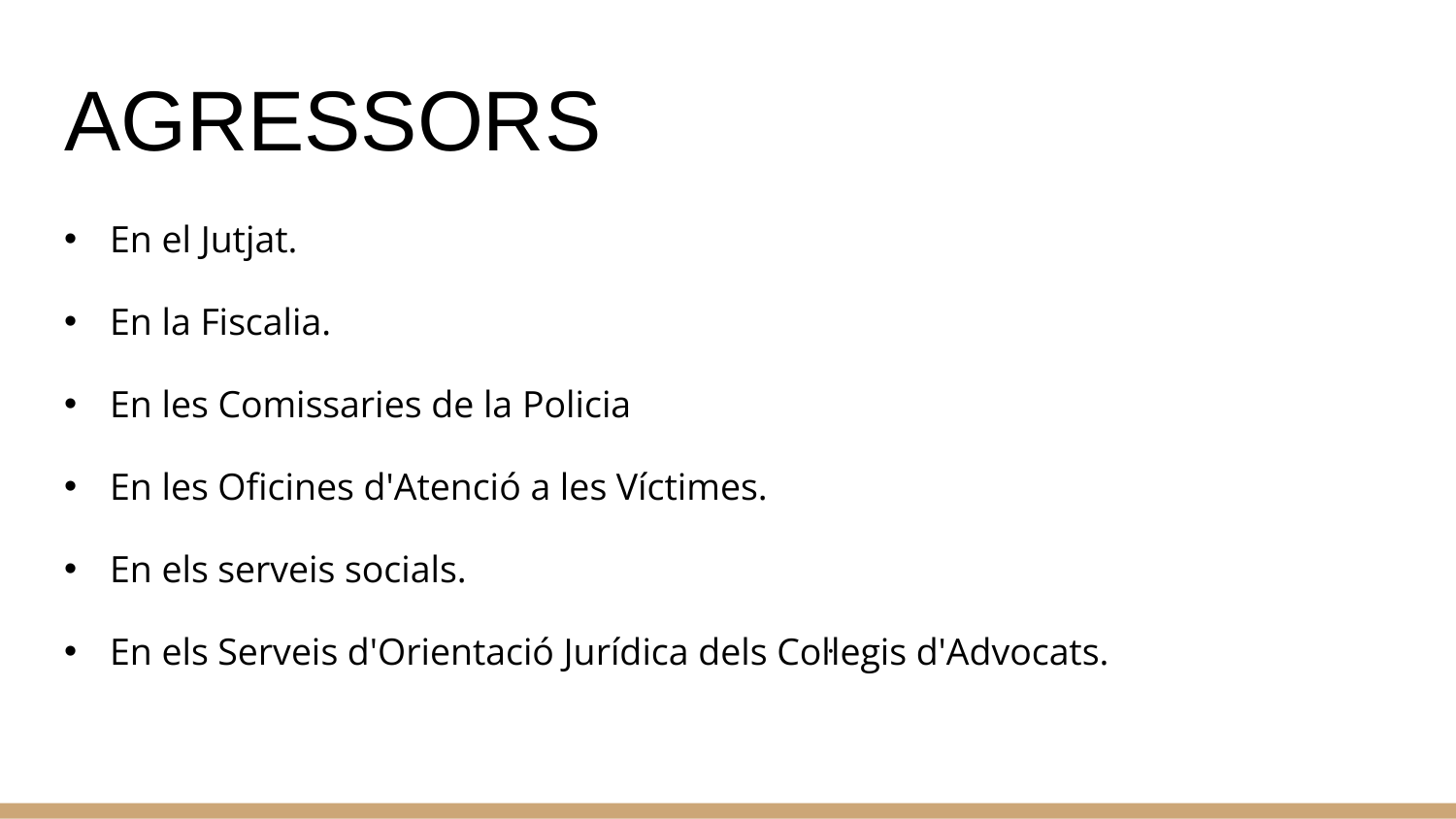

# AGRESSORS
En el Jutjat.
En la Fiscalia.
En les Comissaries de la Policia
En les Oficines d'Atenció a les Víctimes.
En els serveis socials.
En els Serveis d'Orientació Jurídica dels Col·legis d'Advocats.